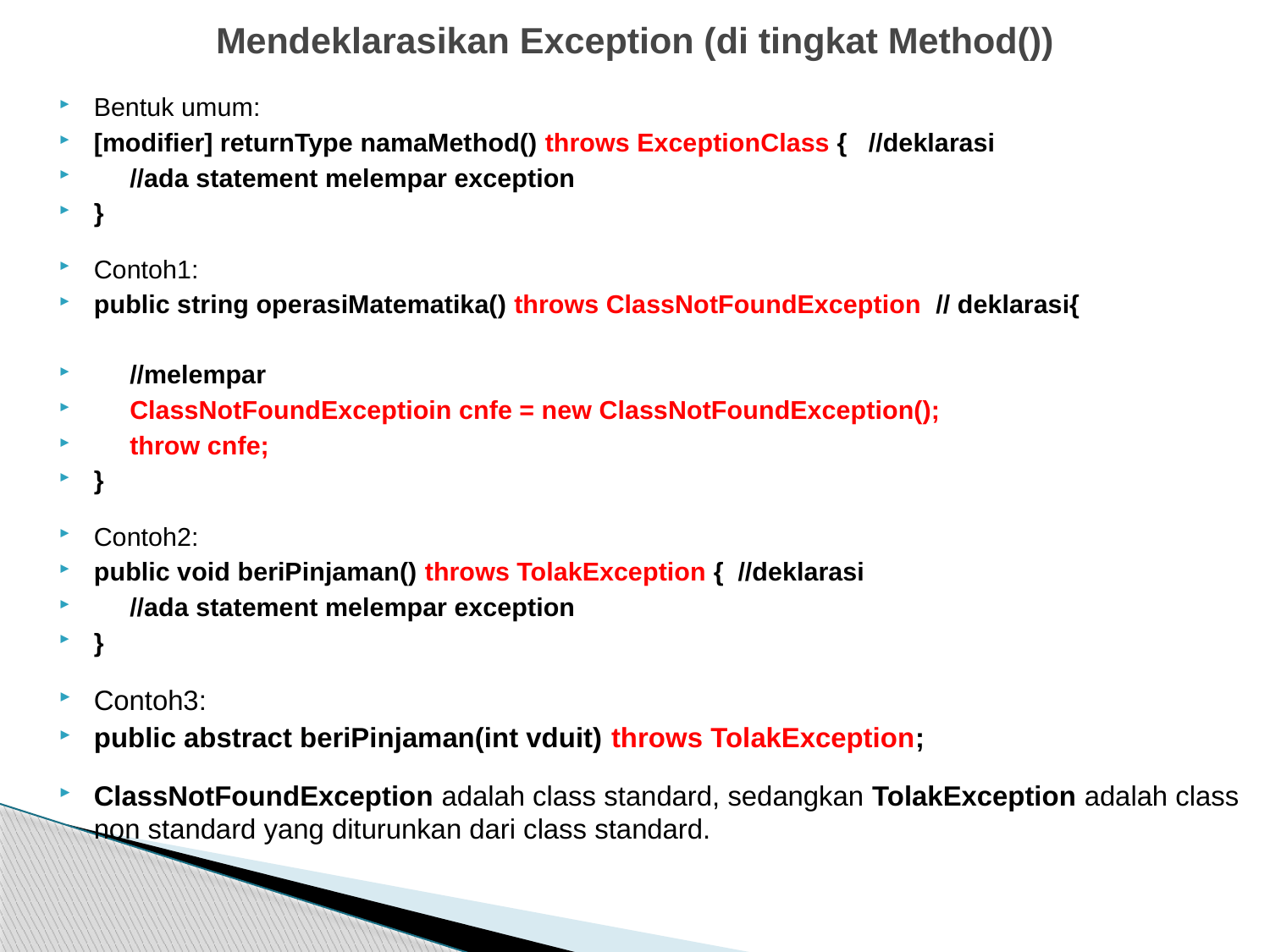

# Mendeklarasikan Exception (di tingkat Method())
Bentuk umum:
[modifier] returnType namaMethod() throws ExceptionClass {   //deklarasi
     //ada statement melempar exception
}

Contoh1:
public string operasiMatematika() throws ClassNotFoundException  // deklarasi{

     //melempar
     ClassNotFoundExceptioin cnfe = new ClassNotFoundException();
     throw cnfe;
}

Contoh2:
public void beriPinjaman() throws TolakException {  //deklarasi
     //ada statement melempar exception
}

Contoh3:
public abstract beriPinjaman(int vduit) throws TolakException;

ClassNotFoundException adalah class standard, sedangkan TolakException adalah class non standard yang diturunkan dari class standard.